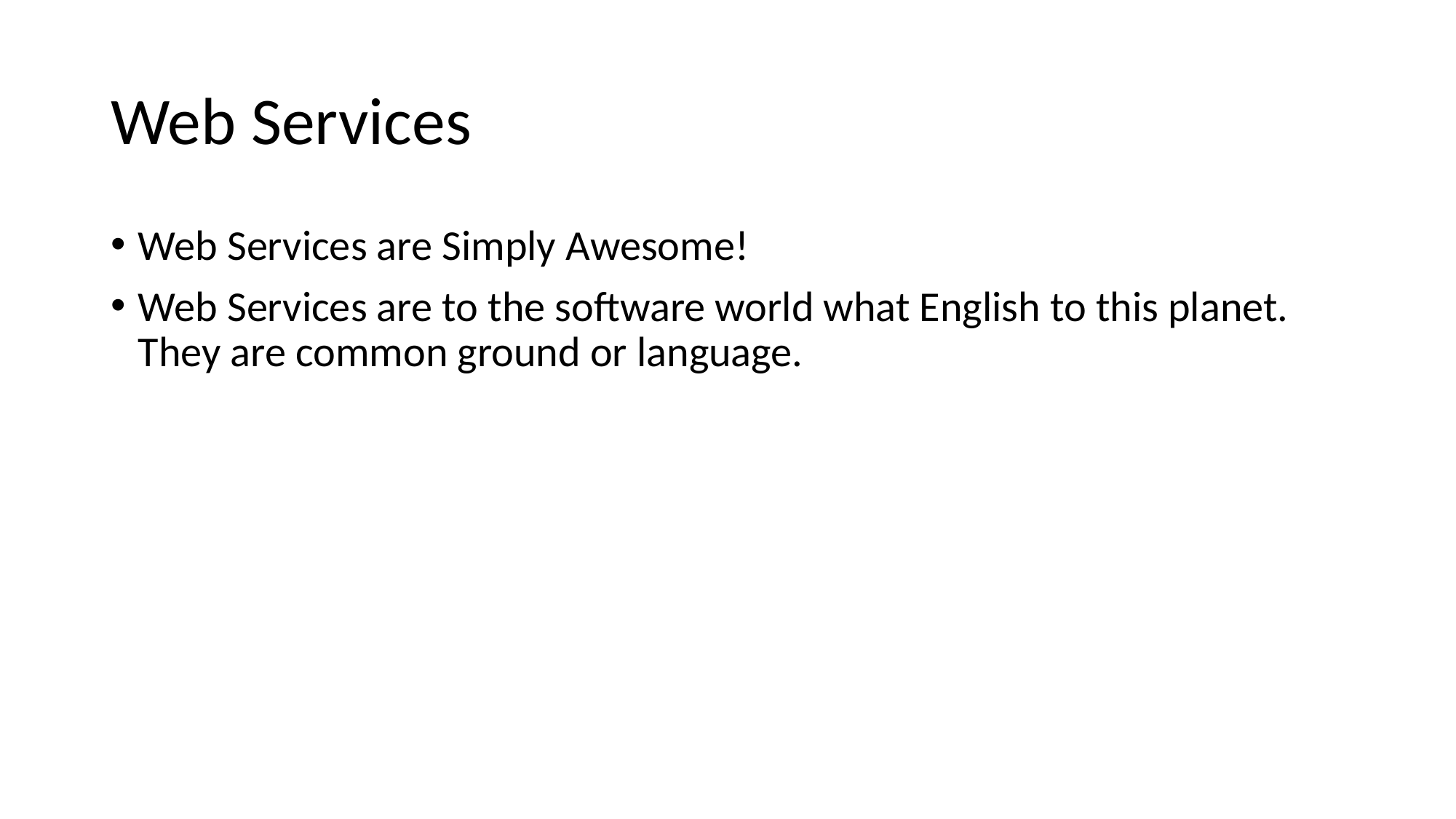

# Web Services
Web Services are Simply Awesome!
Web Services are to the software world what English to this planet. They are common ground or language.